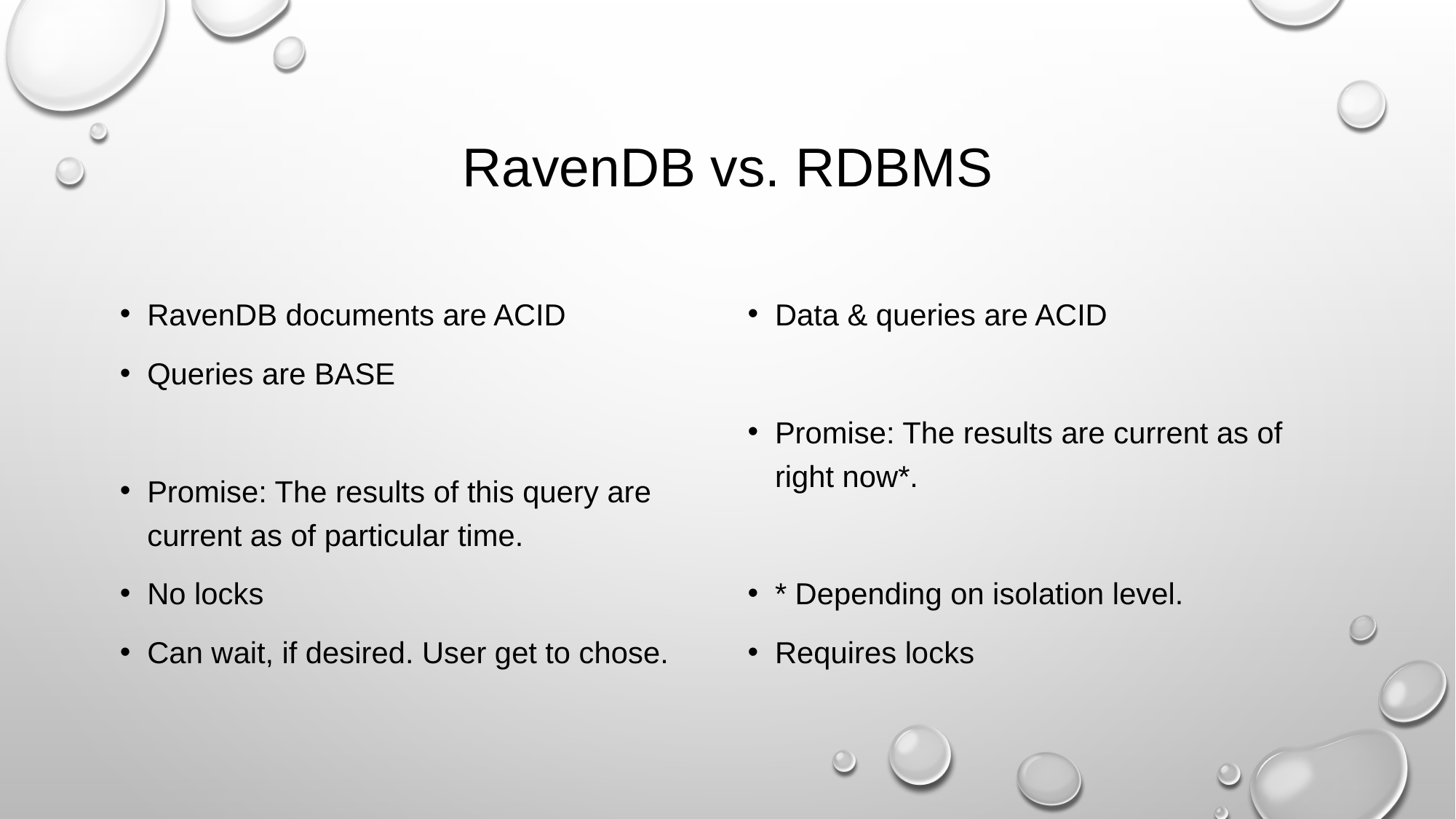

# RavenDB vs. RDBMS
RavenDB documents are ACID
Queries are BASE

Promise: The results of this query are current as of particular time.
No locks
Can wait, if desired. User get to chose.
Data & queries are ACID

Promise: The results are current as of right now*.

* Depending on isolation level.
Requires locks